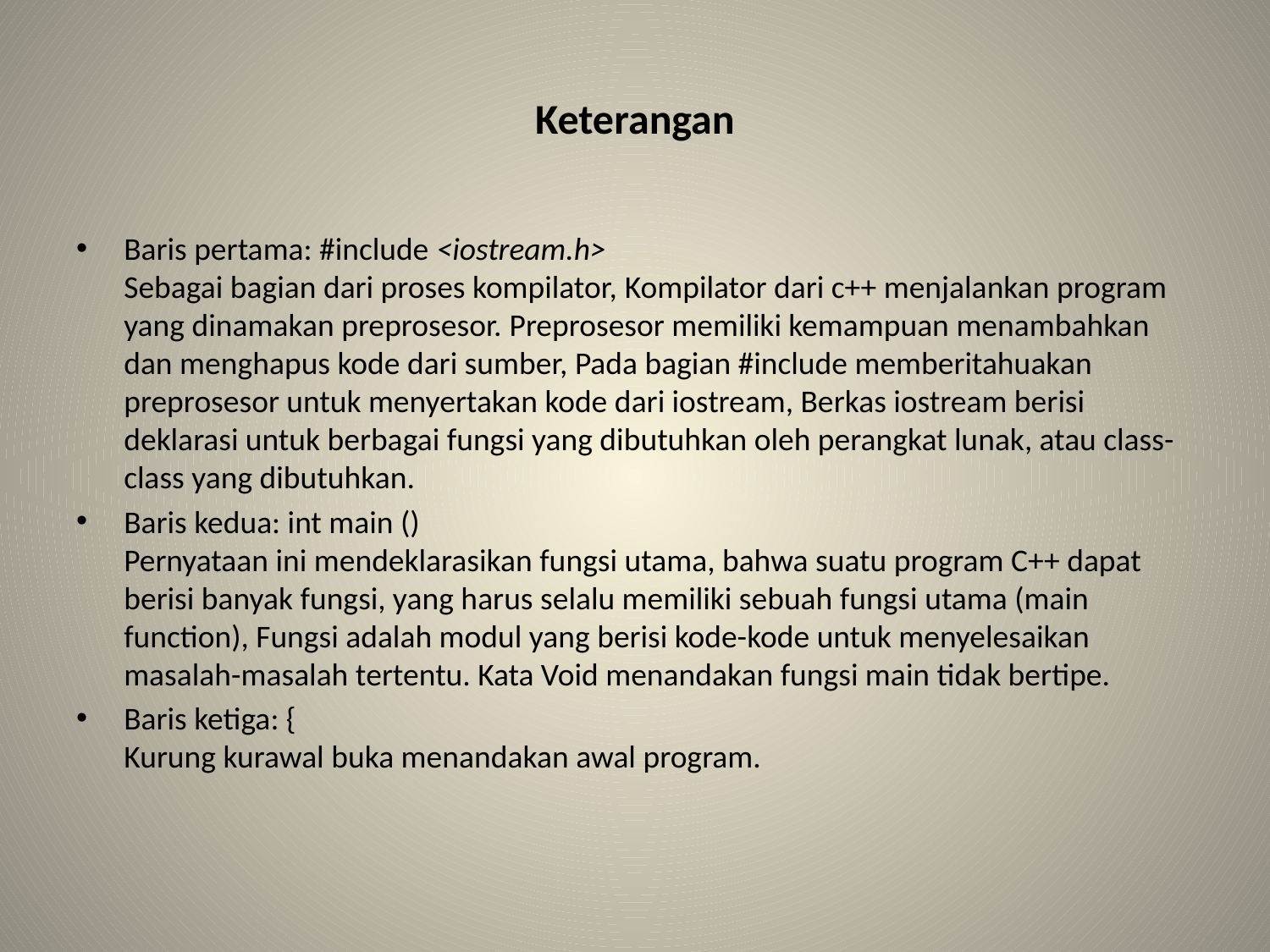

# Keterangan
Baris pertama: #include <iostream.h>
Sebagai bagian dari proses kompilator, Kompilator dari c++ menjalankan program yang dinamakan preprosesor. Preprosesor memiliki kemampuan menambahkan dan menghapus kode dari sumber, Pada bagian #include memberitahuakan preprosesor untuk menyertakan kode dari iostream, Berkas iostream berisi deklarasi untuk berbagai fungsi yang dibutuhkan oleh perangkat lunak, atau class-class yang dibutuhkan.
Baris kedua: int main ()
Pernyataan ini mendeklarasikan fungsi utama, bahwa suatu program C++ dapat berisi banyak fungsi, yang harus selalu memiliki sebuah fungsi utama (main function), Fungsi adalah modul yang berisi kode-kode untuk menyelesaikan masalah-masalah tertentu. Kata Void menandakan fungsi main tidak bertipe.
Baris ketiga: {
Kurung kurawal buka menandakan awal program.